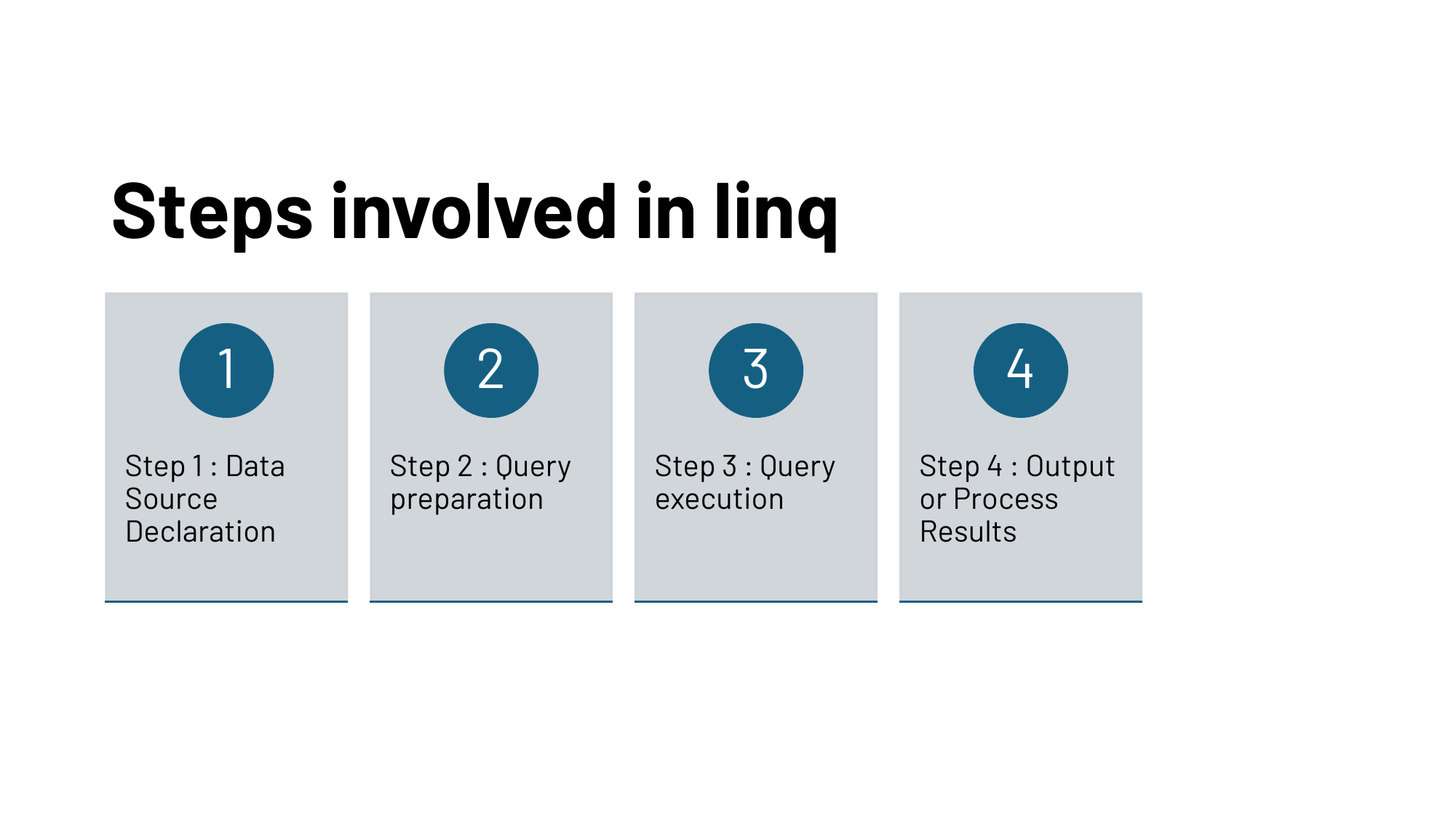

Steps involved in linq
Step 1 : Data Source Declaration
1
Step 2 : Query preparation
2
Step 3 : Query execution
3
Step 4 : Output or Process Results
4